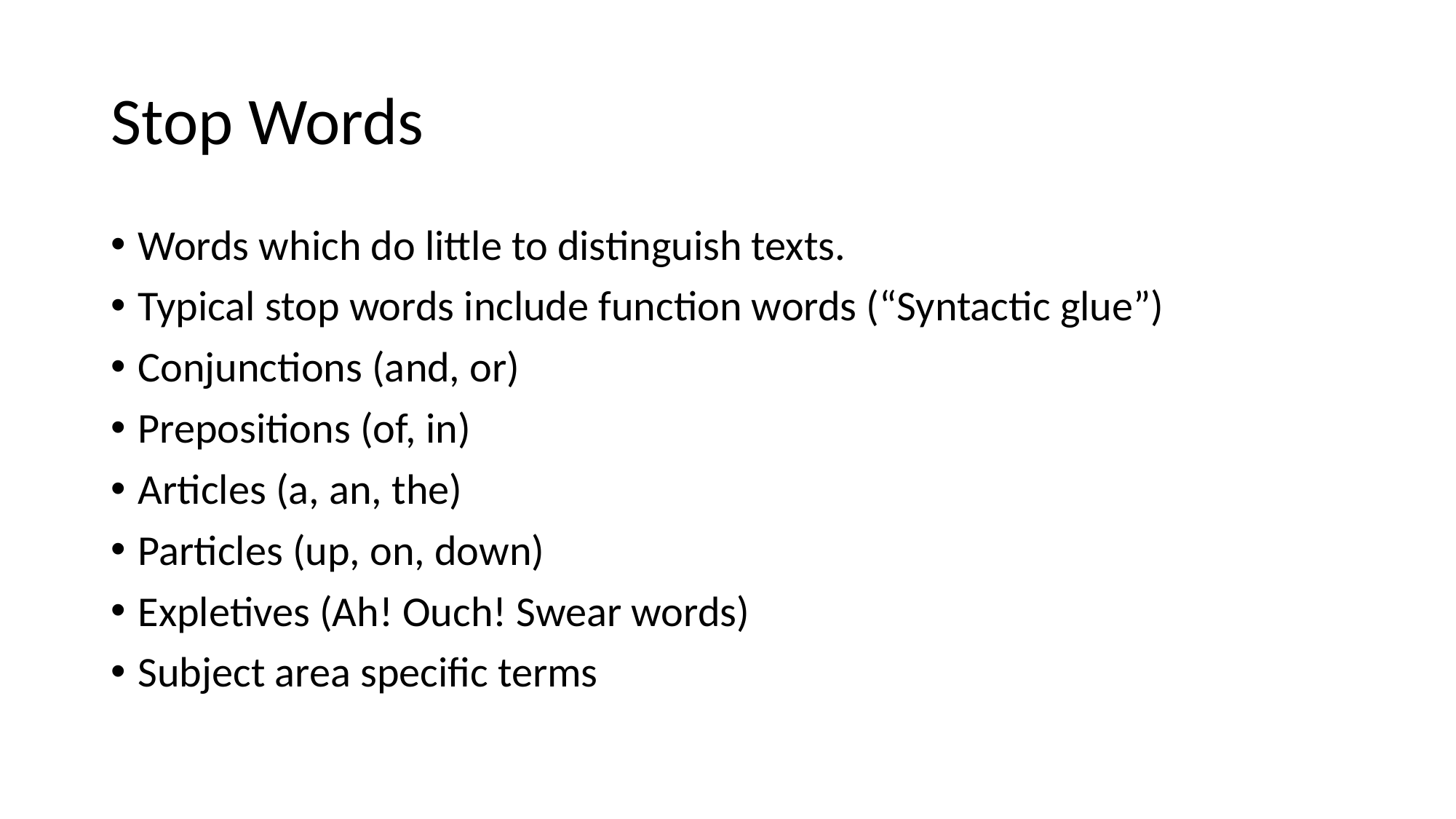

Stop Words
Words which do little to distinguish texts.
Typical stop words include function words (“Syntactic glue”)
Conjunctions (and, or)
Prepositions (of, in)
Articles (a, an, the)
Particles (up, on, down)
Expletives (Ah! Ouch! Swear words)
Subject area specific terms